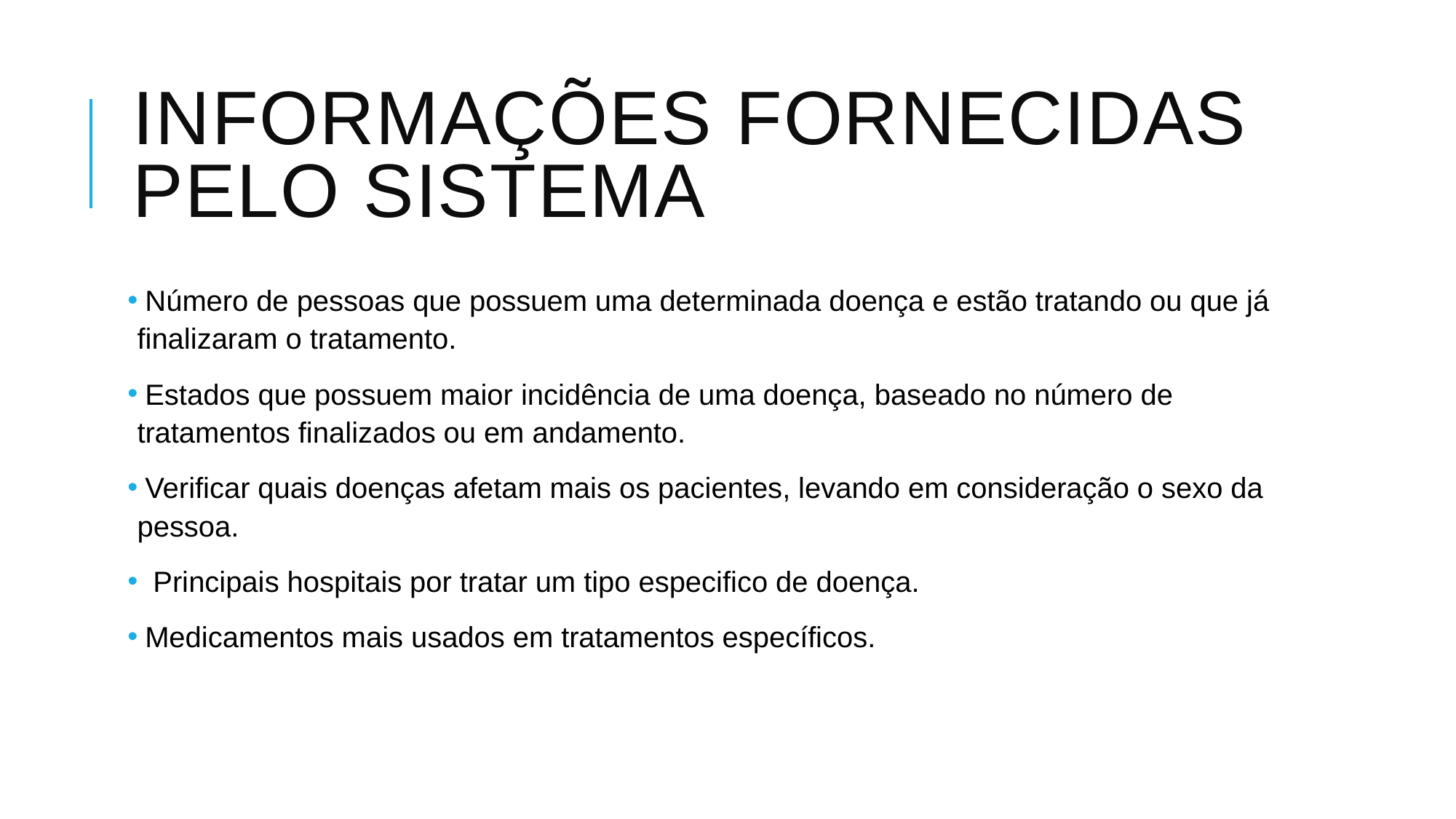

# Informações fornecidas pelo sistema
 Número de pessoas que possuem uma determinada doença e estão tratando ou que já finalizaram o tratamento.
 Estados que possuem maior incidência de uma doença, baseado no número de tratamentos finalizados ou em andamento.
 Verificar quais doenças afetam mais os pacientes, levando em consideração o sexo da pessoa.
  Principais hospitais por tratar um tipo especifico de doença.
 Medicamentos mais usados em tratamentos específicos.